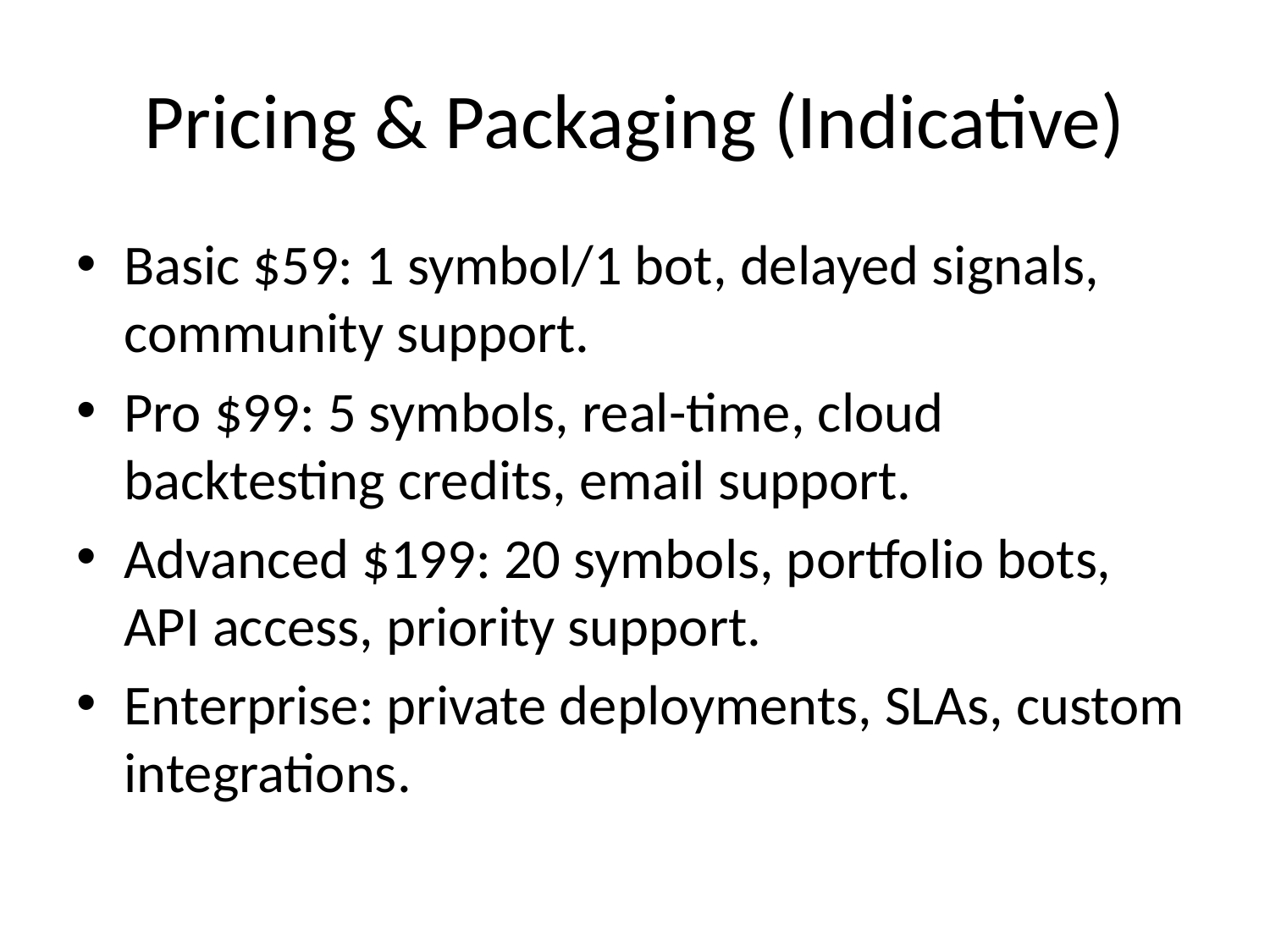

# Pricing & Packaging (Indicative)
Basic $59: 1 symbol/1 bot, delayed signals, community support.
Pro $99: 5 symbols, real-time, cloud backtesting credits, email support.
Advanced $199: 20 symbols, portfolio bots, API access, priority support.
Enterprise: private deployments, SLAs, custom integrations.